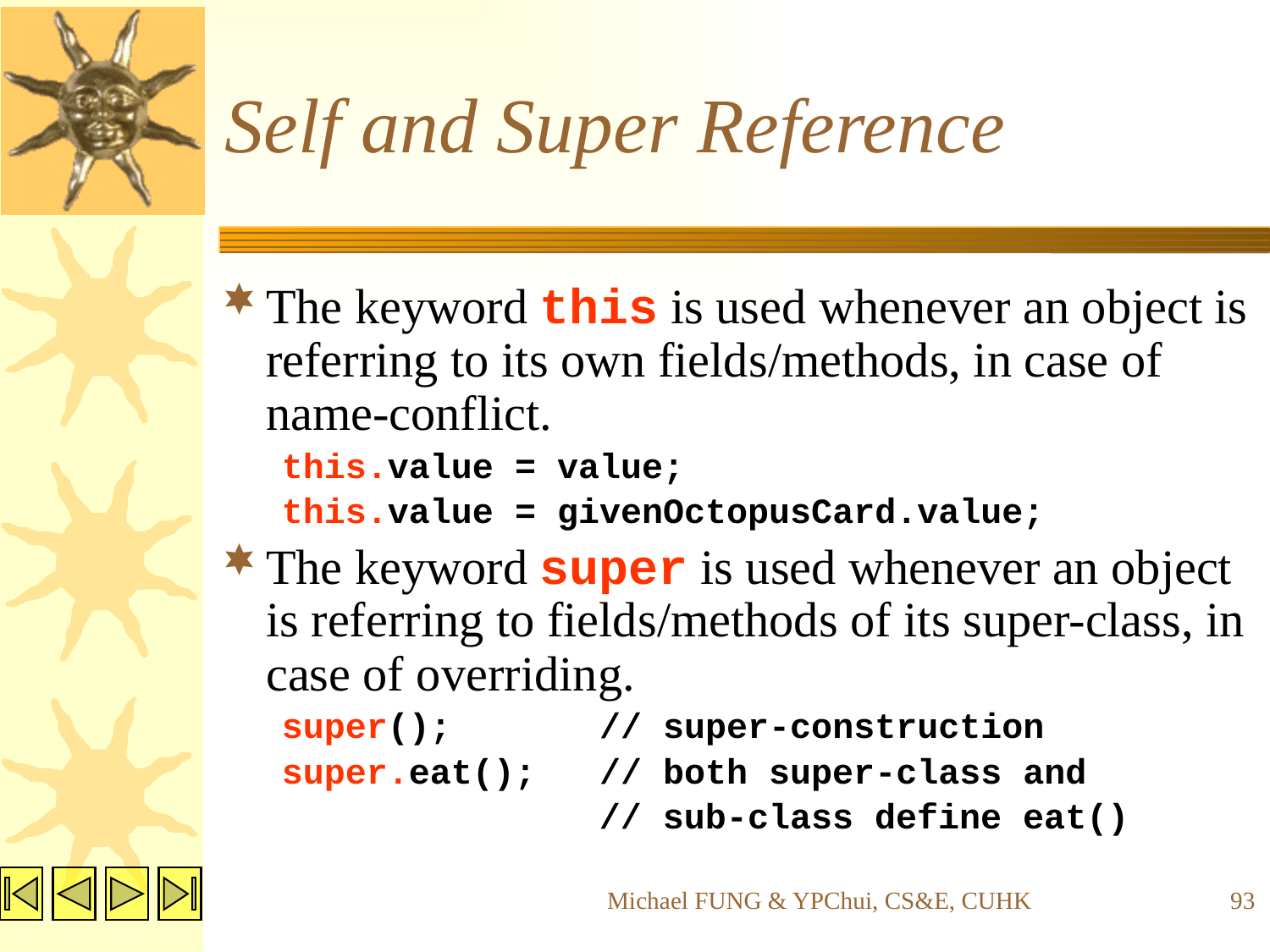

# Self and Super Reference
The keyword this is used whenever an object is referring to its own fields/methods, in case of name-conflict.
this.value = value;
this.value = givenOctopusCard.value;
The keyword super is used whenever an object is referring to fields/methods of its super-class, in case of overriding.
super();       // super-construction
super.eat();   // both super-class and
               // sub-class define eat()
Michael FUNG & YPChui, CS&E, CUHK
93